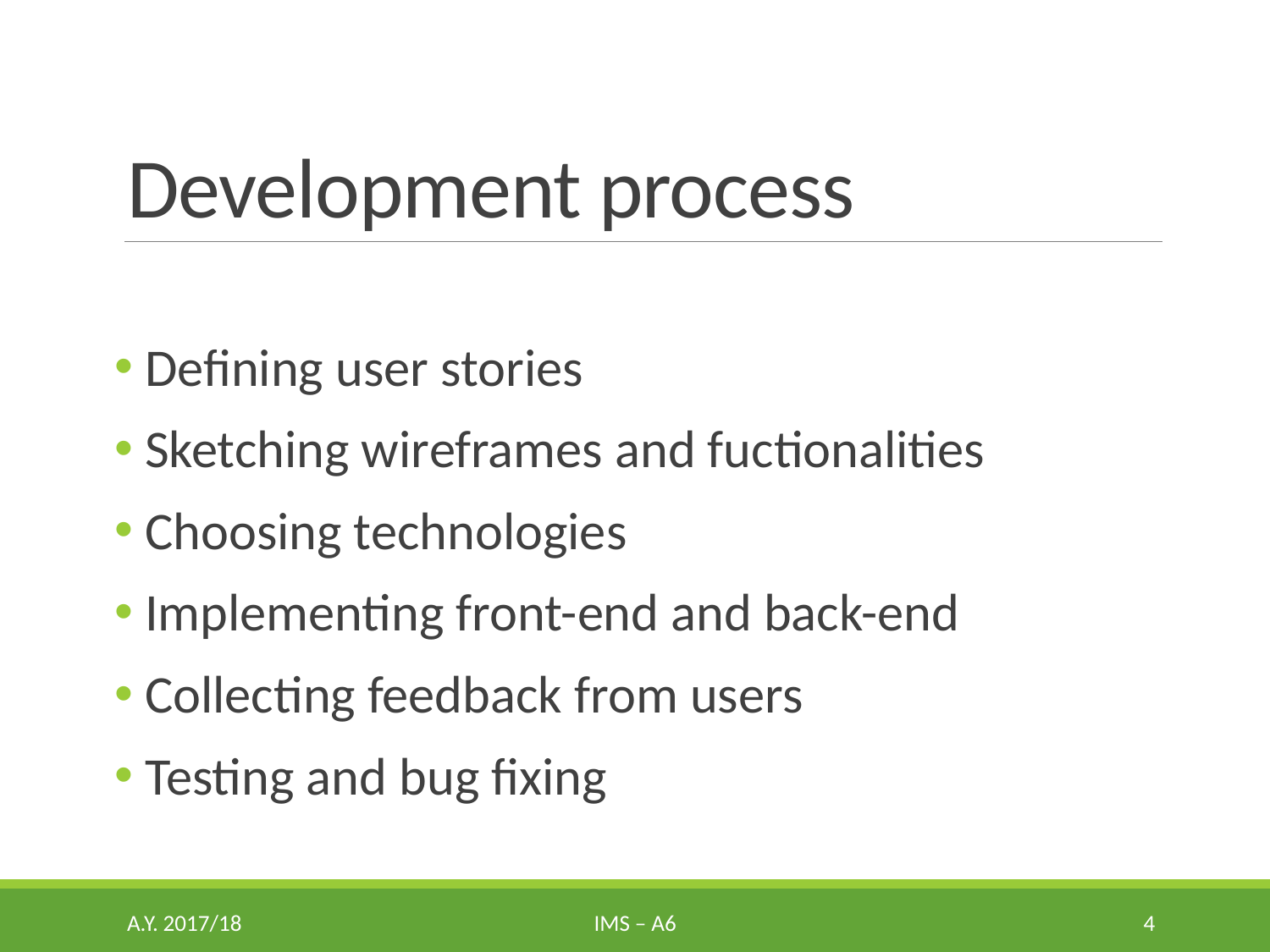

# Development process
 Defining user stories
 Sketching wireframes and fuctionalities
 Choosing technologies
 Implementing front-end and back-end
 Collecting feedback from users
 Testing and bug fixing
A.Y. 2017/18
IMS – A6
4